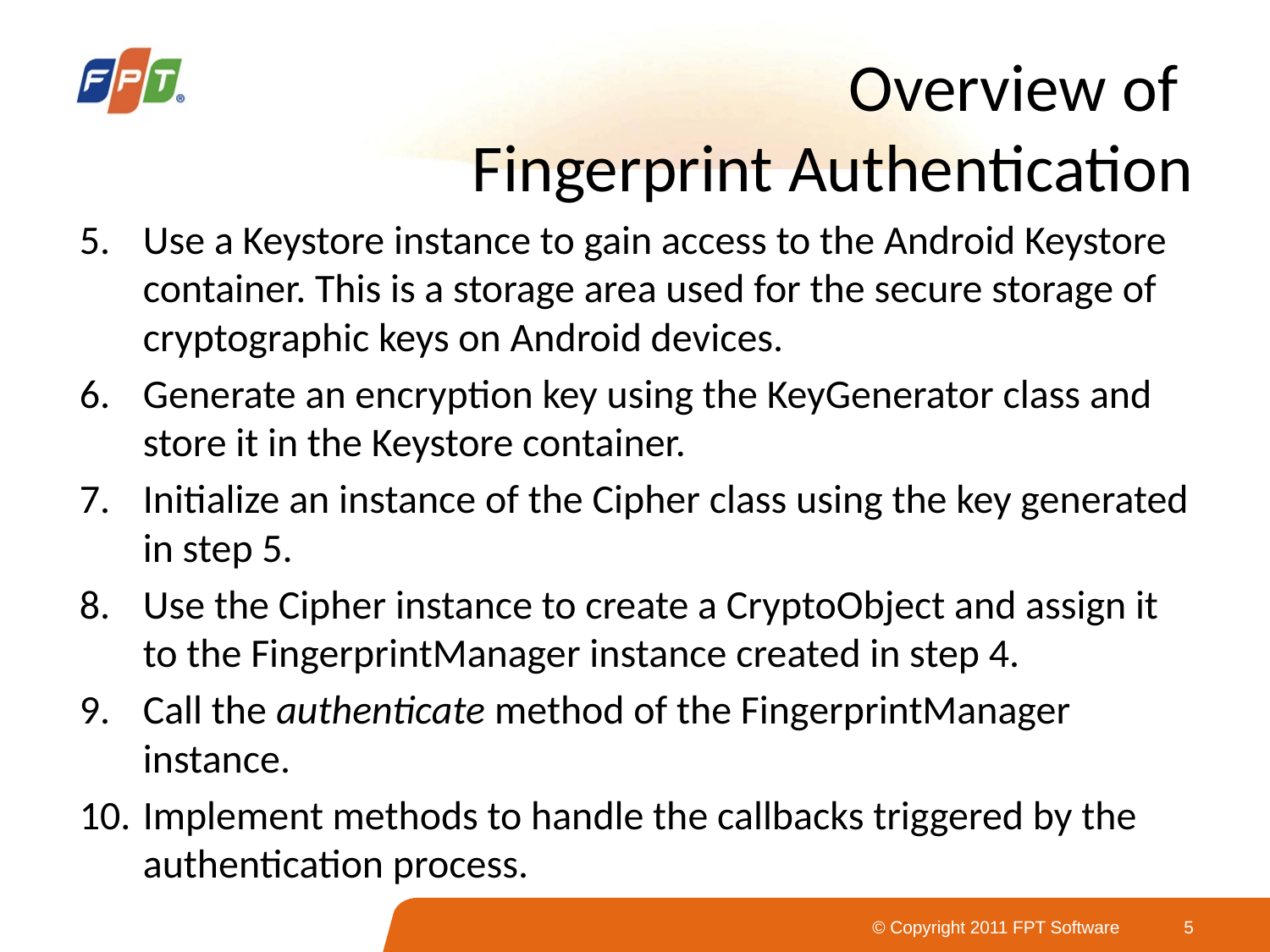

# Overview of Fingerprint Authentication
Use a Keystore instance to gain access to the Android Keystore container. This is a storage area used for the secure storage of cryptographic keys on Android devices.
Generate an encryption key using the KeyGenerator class and store it in the Keystore container.
Initialize an instance of the Cipher class using the key generated in step 5.
Use the Cipher instance to create a CryptoObject and assign it to the FingerprintManager instance created in step 4.
Call the authenticate method of the FingerprintManager instance.
Implement methods to handle the callbacks triggered by the authentication process.